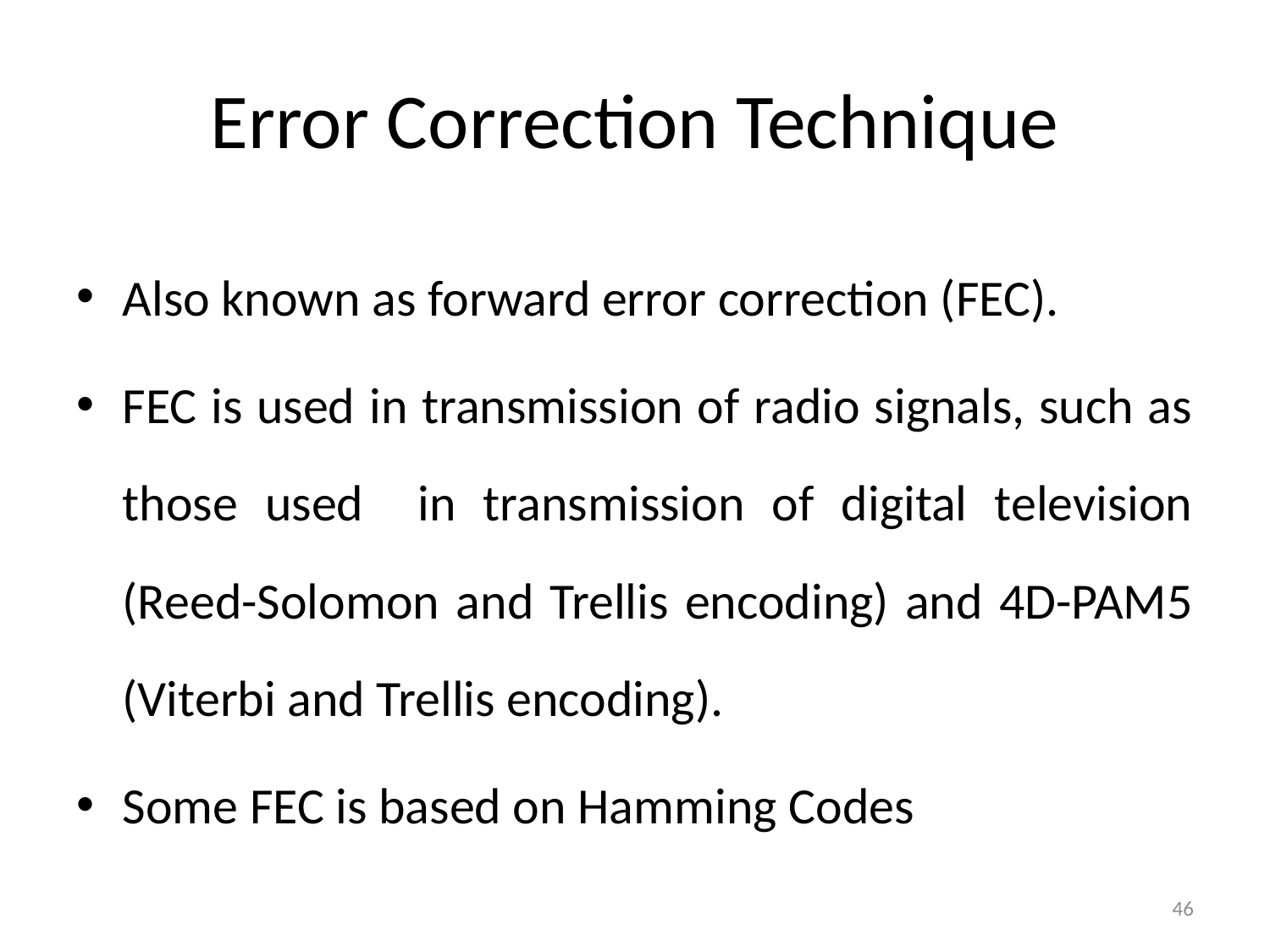

# Error Correction Technique
Also known as forward error correction (FEC).
FEC is used in transmission of radio signals, such as those used  in transmission of digital television (Reed-Solomon and Trellis encoding) and 4D-PAM5 (Viterbi and Trellis encoding).
Some FEC is based on Hamming Codes

46